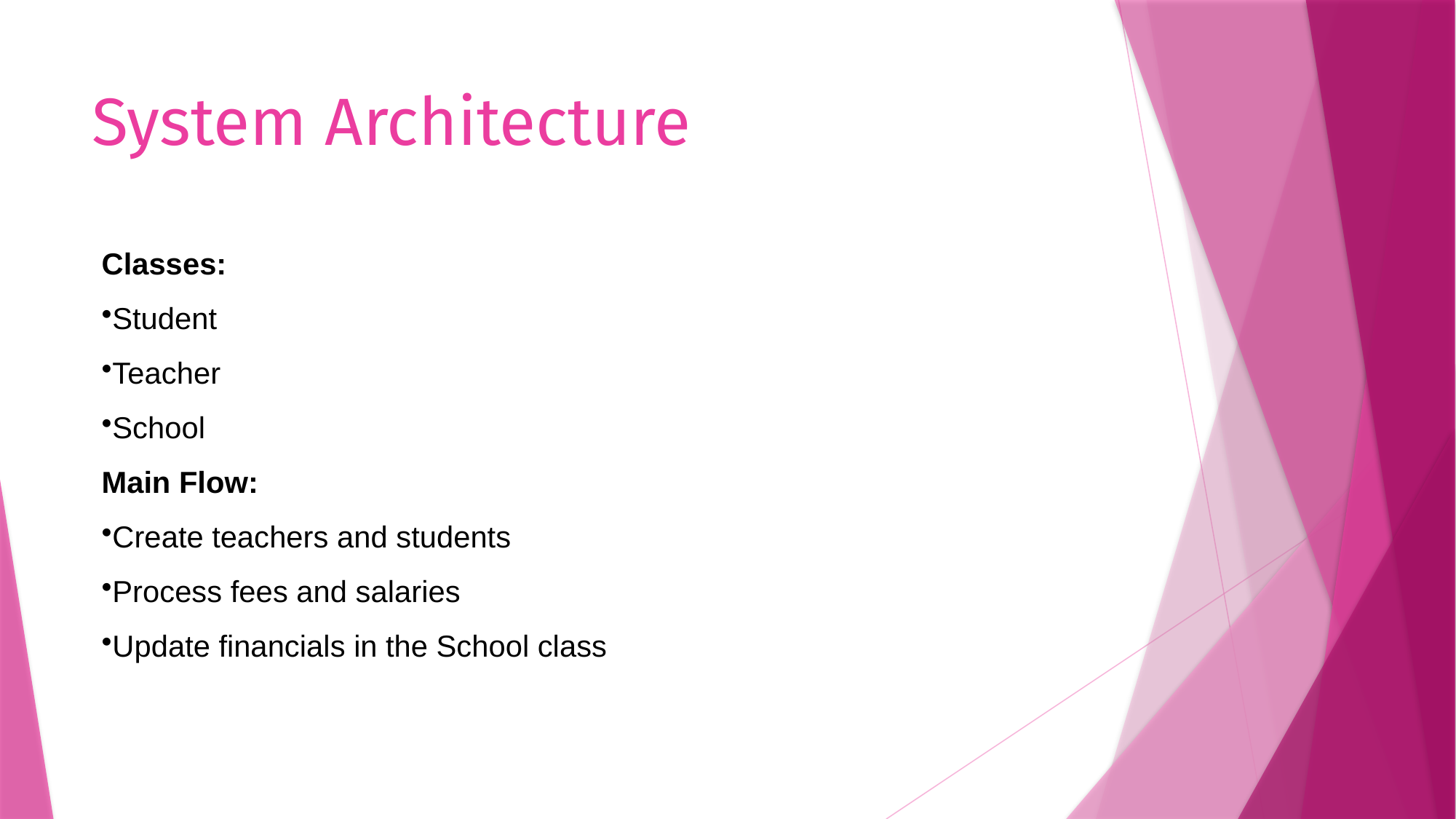

# System Architecture
Classes:
Student
Teacher
School
Main Flow:
Create teachers and students
Process fees and salaries
Update financials in the School class